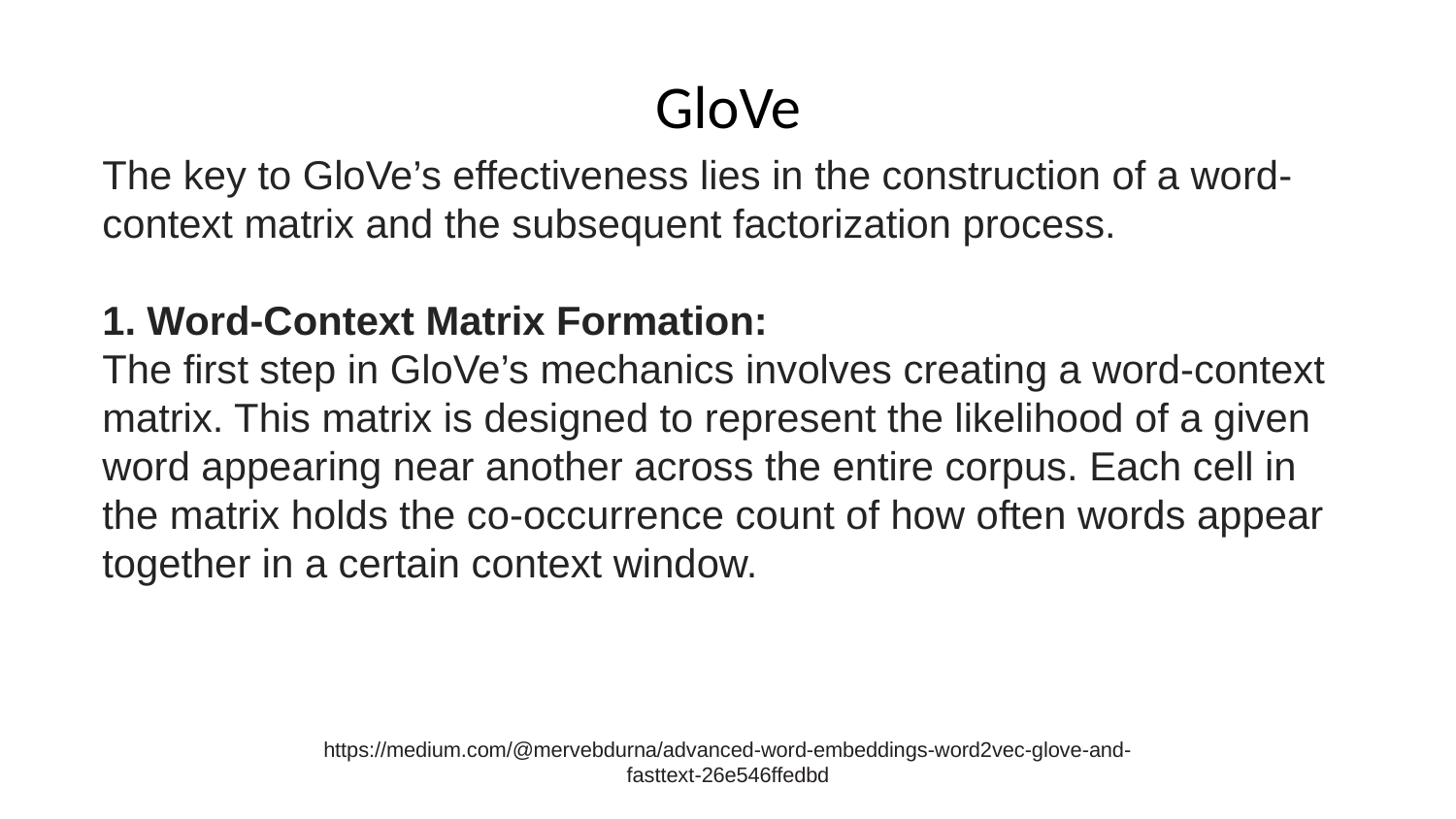

# GloVe
The key to GloVe’s effectiveness lies in the construction of a word-context matrix and the subsequent factorization process.

1. Word-Context Matrix Formation:
The first step in GloVe’s mechanics involves creating a word-context matrix. This matrix is designed to represent the likelihood of a given word appearing near another across the entire corpus. Each cell in the matrix holds the co-occurrence count of how often words appear together in a certain context window.
https://medium.com/@mervebdurna/advanced-word-embeddings-word2vec-glove-and-fasttext-26e546ffedbd